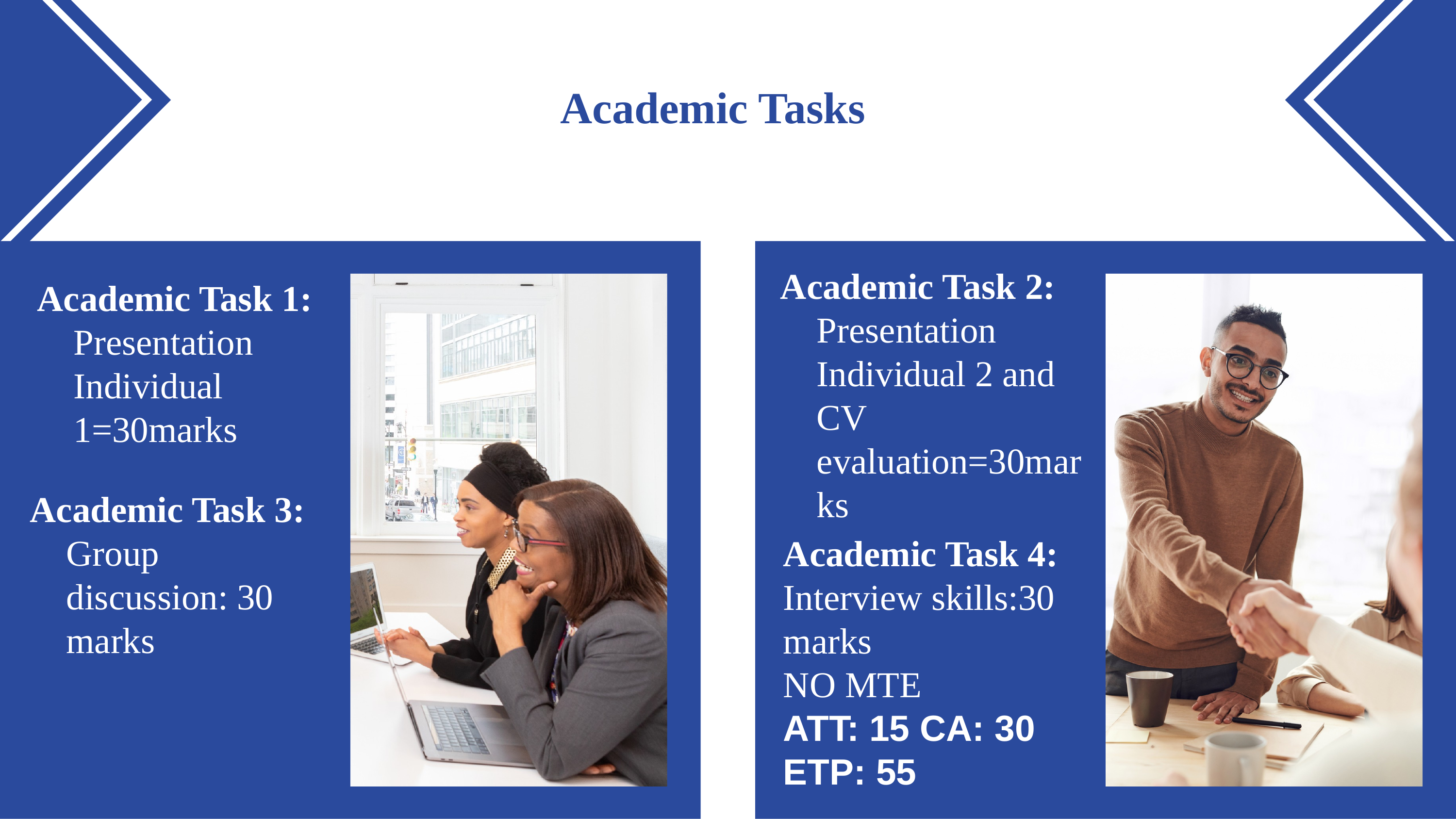

# Academic Tasks
Academic Task 2:
Presentation Individual 2 and CV evaluation=30marks

Academic Task 1:
Presentation Individual 1=30marks

Academic Task 3:
Group discussion: 30 marks

Academic Task 4:
Interview skills:30 marks
NO MTE
ATT: 15 CA: 30 ETP: 55